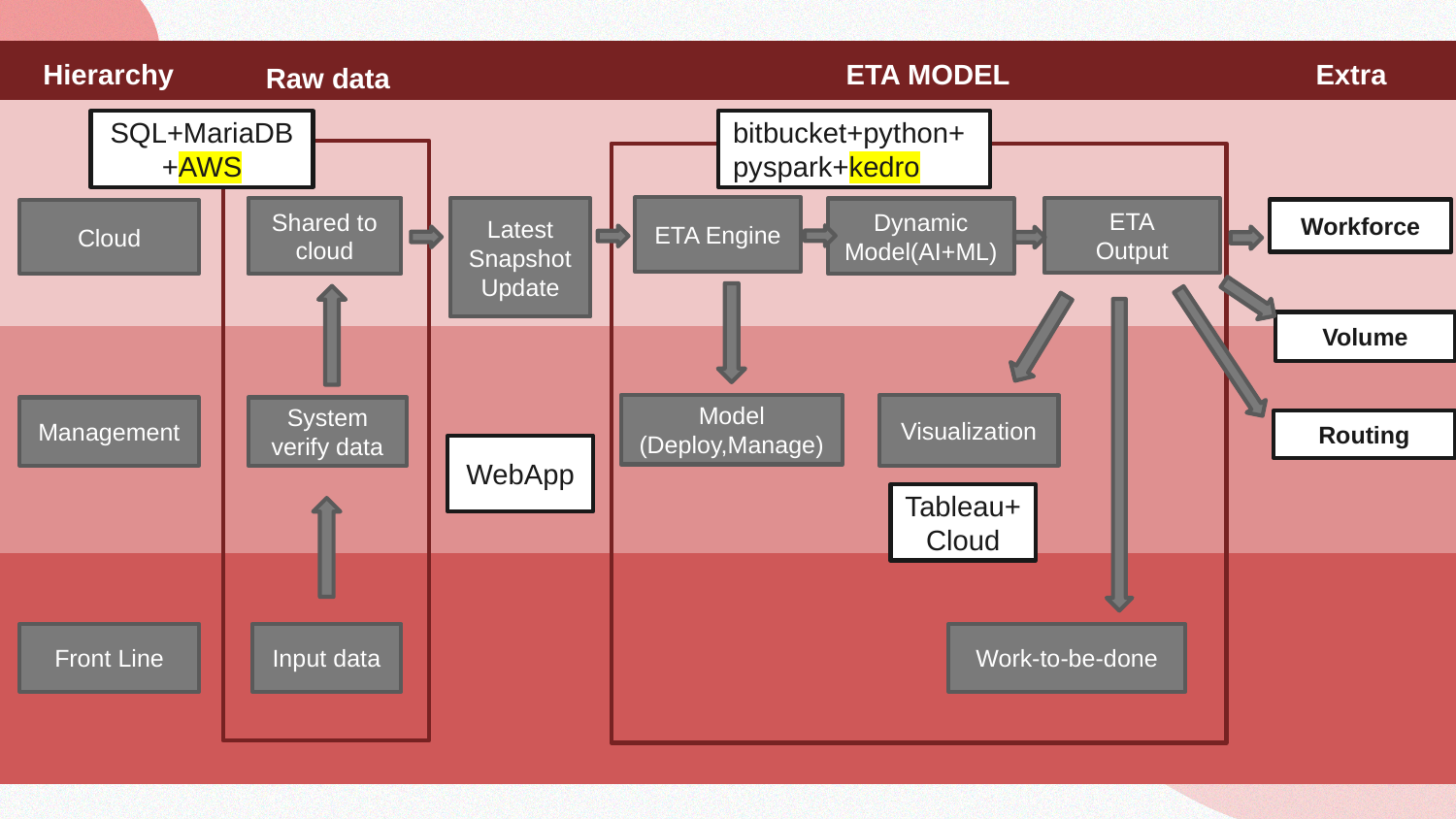

ETA MODEL
Extra
Hierarchy
Raw data

SQL+MariaDB+AWS
bitbucket+python+pyspark+kedro

ETA Engine
Shared to cloud
Latest Snapshot Update
ETA
Output
Dynamic Model(AI+ML)
Workforce
Cloud

Volume

Model (Deploy,Manage)
Visualization
Management
System verify data
Routing
WebApp

Tableau+Cloud

Work-to-be-done
Front Line
Input data